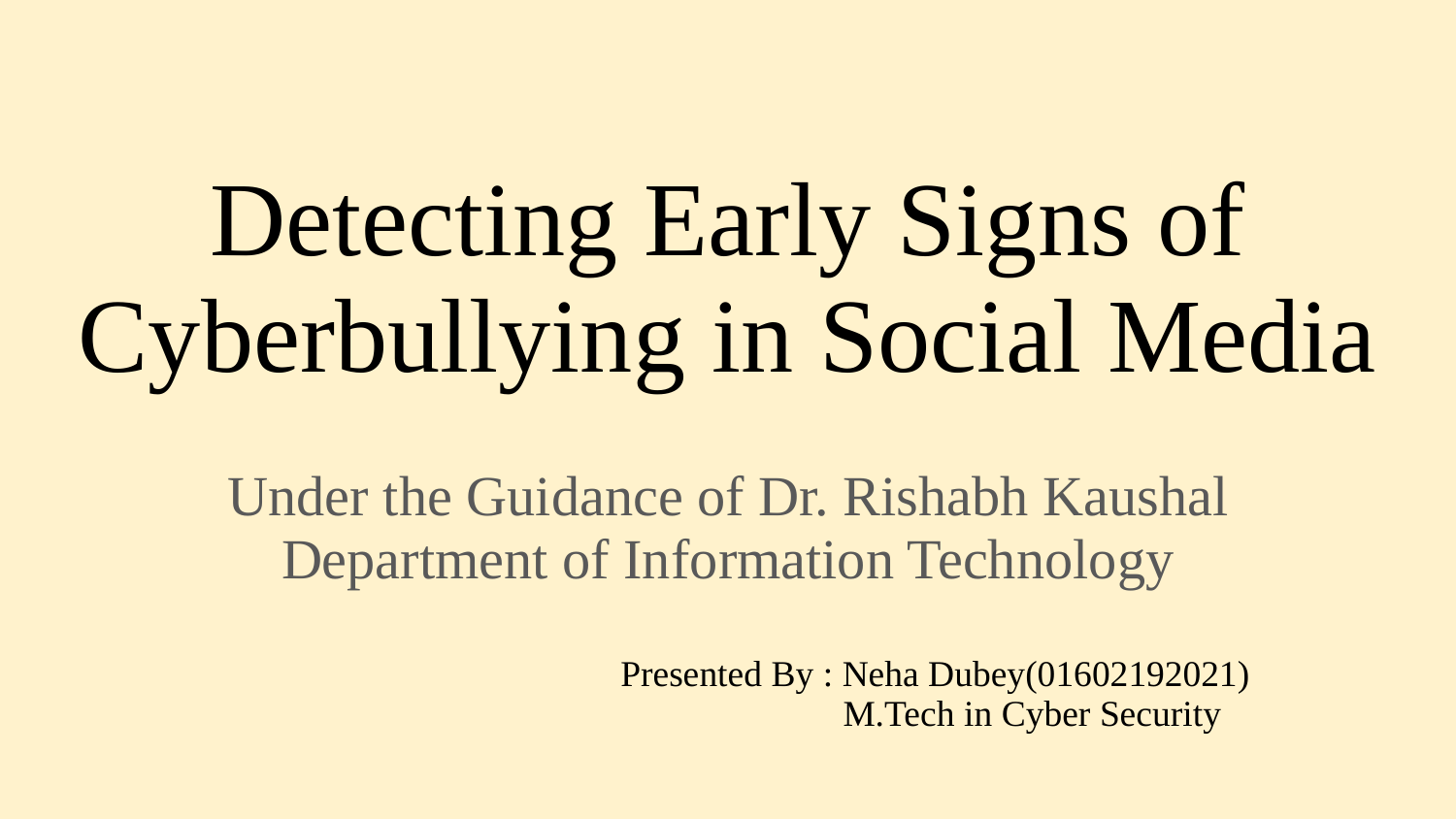

# Detecting Early Signs of Cyberbullying in Social Media
Under the Guidance of Dr. Rishabh Kaushal
Department of Information Technology

                                             Presented By : Neha Dubey(01602192021)
                                                                  M.Tech in Cyber Security